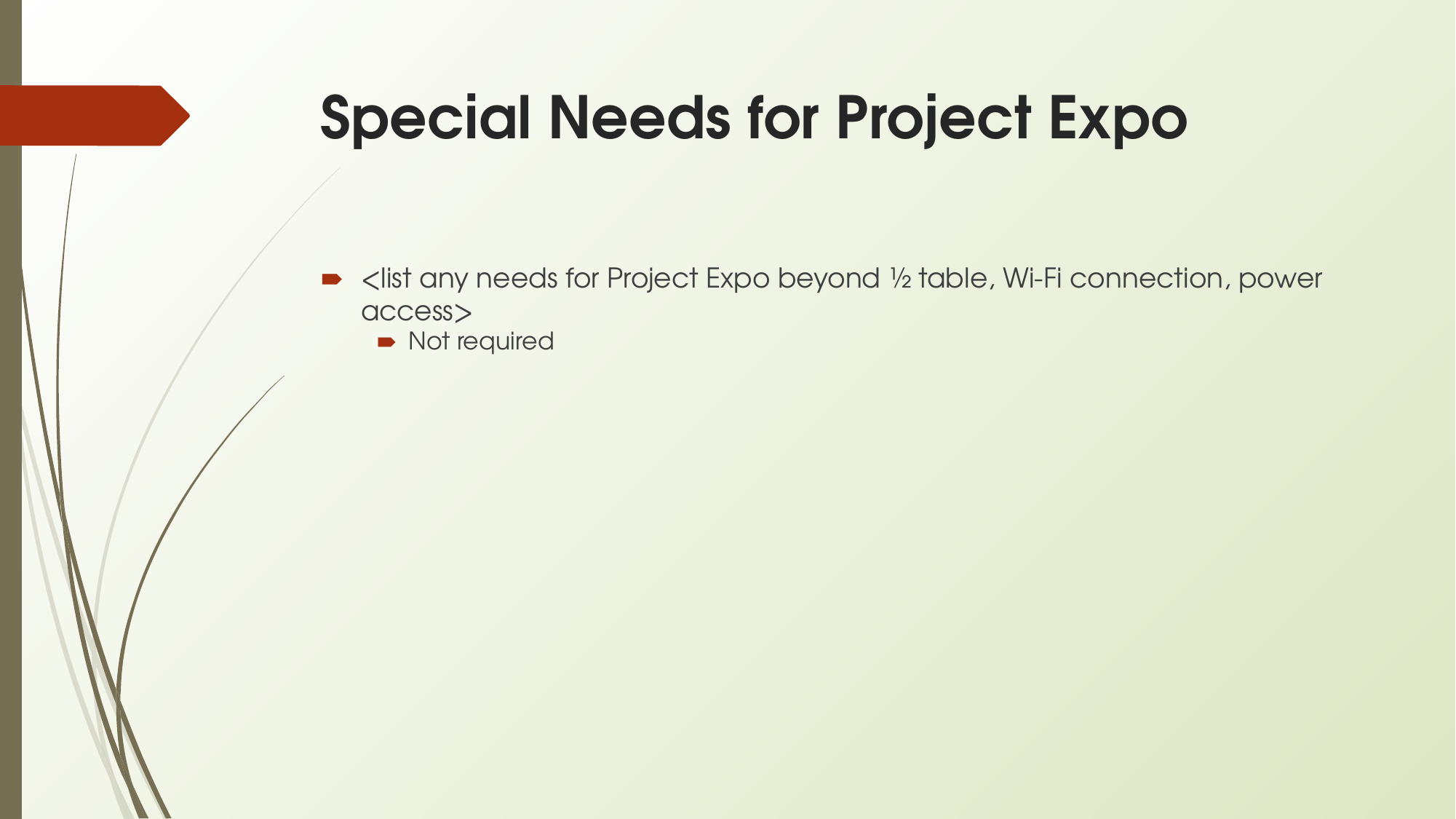

# Special Needs for Project Expo
<list any needs for Project Expo beyond ½ table, Wi-Fi connection, power access>
Not required